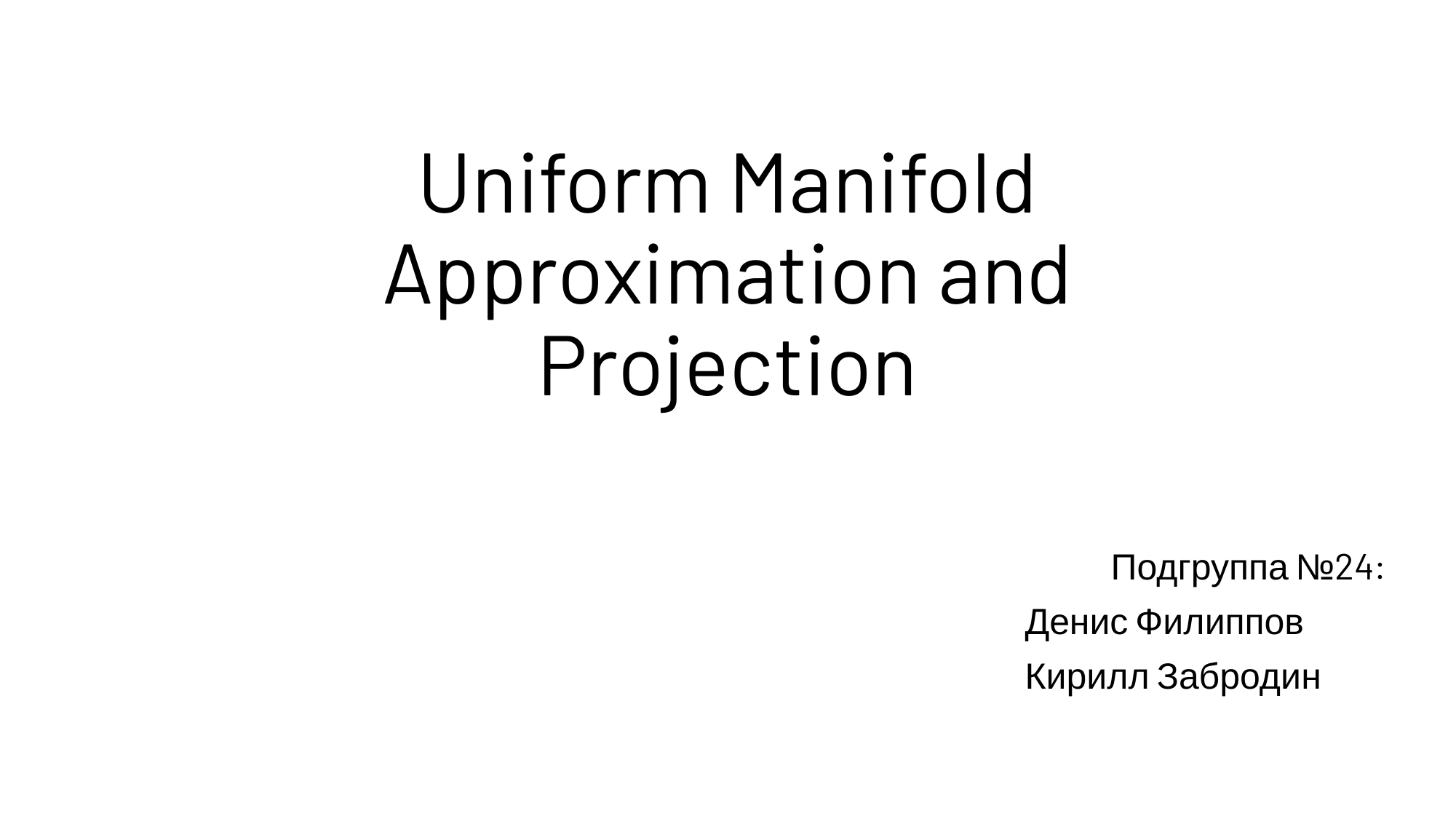

# Uniform Manifold Approximation and Projection
Подгруппа №24:
Денис Филиппов
Кирилл Забродин